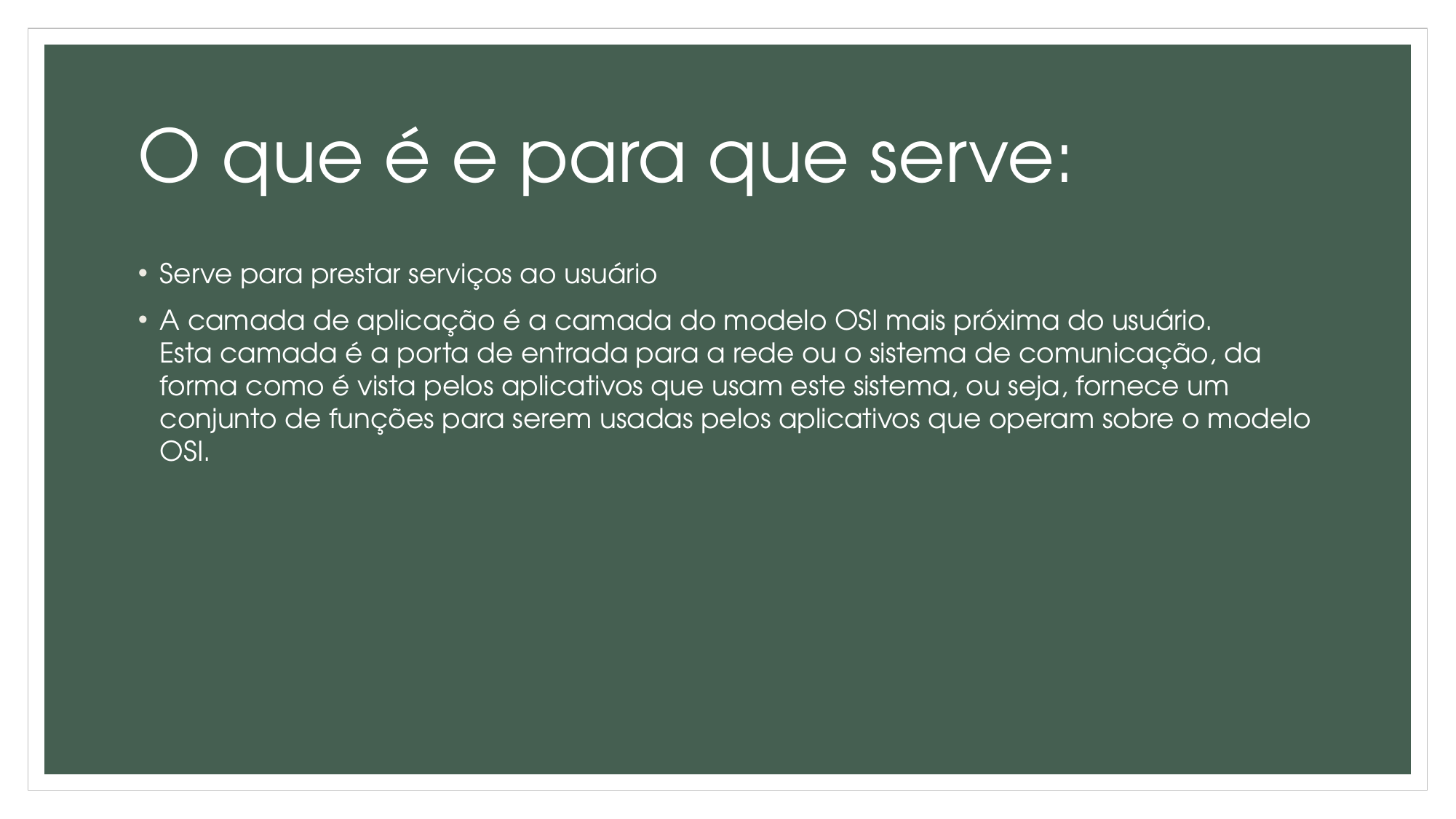

# O que é e para que serve:
Serve para prestar serviços ao usuário
A camada de aplicação é a camada do modelo OSI mais próxima do usuário. Esta camada é a porta de entrada para a rede ou o sistema de comunicação, da forma como é vista pelos aplicativos que usam este sistema, ou seja, fornece um conjunto de funções para serem usadas pelos aplicativos que operam sobre o modelo OSI.